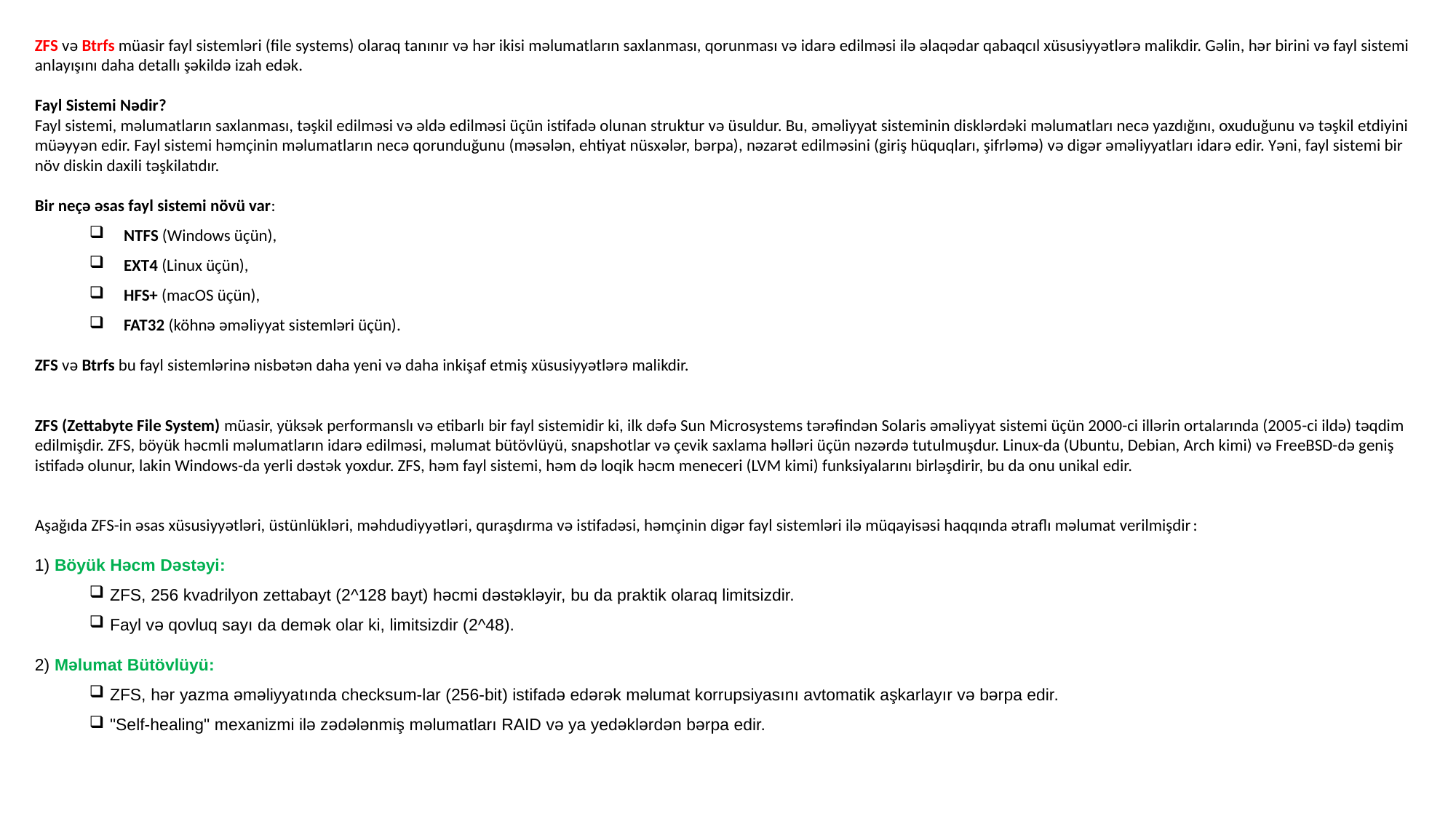

ZFS və Btrfs müasir fayl sistemləri (file systems) olaraq tanınır və hər ikisi məlumatların saxlanması, qorunması və idarə edilməsi ilə əlaqədar qabaqcıl xüsusiyyətlərə malikdir. Gəlin, hər birini və fayl sistemi anlayışını daha detallı şəkildə izah edək.

Fayl Sistemi Nədir?
Fayl sistemi, məlumatların saxlanması, təşkil edilməsi və əldə edilməsi üçün istifadə olunan struktur və üsuldur. Bu, əməliyyat sisteminin disklərdəki məlumatları necə yazdığını, oxuduğunu və təşkil etdiyini müəyyən edir. Fayl sistemi həmçinin məlumatların necə qorunduğunu (məsələn, ehtiyat nüsxələr, bərpa), nəzarət edilməsini (giriş hüquqları, şifrləmə) və digər əməliyyatları idarə edir. Yəni, fayl sistemi bir növ diskin daxili təşkilatıdır.

Bir neçə əsas fayl sistemi növü var:
NTFS (Windows üçün),
EXT4 (Linux üçün),
HFS+ (macOS üçün),
FAT32 (köhnə əməliyyat sistemləri üçün).

ZFS və Btrfs bu fayl sistemlərinə nisbətən daha yeni və daha inkişaf etmiş xüsusiyyətlərə malikdir.

ZFS (Zettabyte File System) müasir, yüksək performanslı və etibarlı bir fayl sistemidir ki, ilk dəfə Sun Microsystems tərəfindən Solaris əməliyyat sistemi üçün 2000-ci illərin ortalarında (2005-ci ildə) təqdim edilmişdir. ZFS, böyük həcmli məlumatların idarə edilməsi, məlumat bütövlüyü, snapshotlar və çevik saxlama həlləri üçün nəzərdə tutulmuşdur. Linux-da (Ubuntu, Debian, Arch kimi) və FreeBSD-də geniş istifadə olunur, lakin Windows-da yerli dəstək yoxdur. ZFS, həm fayl sistemi, həm də loqik həcm meneceri (LVM kimi) funksiyalarını birləşdirir, bu da onu unikal edir.

Aşağıda ZFS-in əsas xüsusiyyətləri, üstünlükləri, məhdudiyyətləri, quraşdırma və istifadəsi, həmçinin digər fayl sistemləri ilə müqayisəsi haqqında ətraflı məlumat verilmişdir:

1) Böyük Həcm Dəstəyi:
ZFS, 256 kvadrilyon zettabayt (2^128 bayt) həcmi dəstəkləyir, bu da praktik olaraq limitsizdir.
Fayl və qovluq sayı da demək olar ki, limitsizdir (2^48).

2) Məlumat Bütövlüyü:
ZFS, hər yazma əməliyyatında checksum-lar (256-bit) istifadə edərək məlumat korrupsiyasını avtomatik aşkarlayır və bərpa edir.
"Self-healing" mexanizmi ilə zədələnmiş məlumatları RAID və ya yedəklərdən bərpa edir.